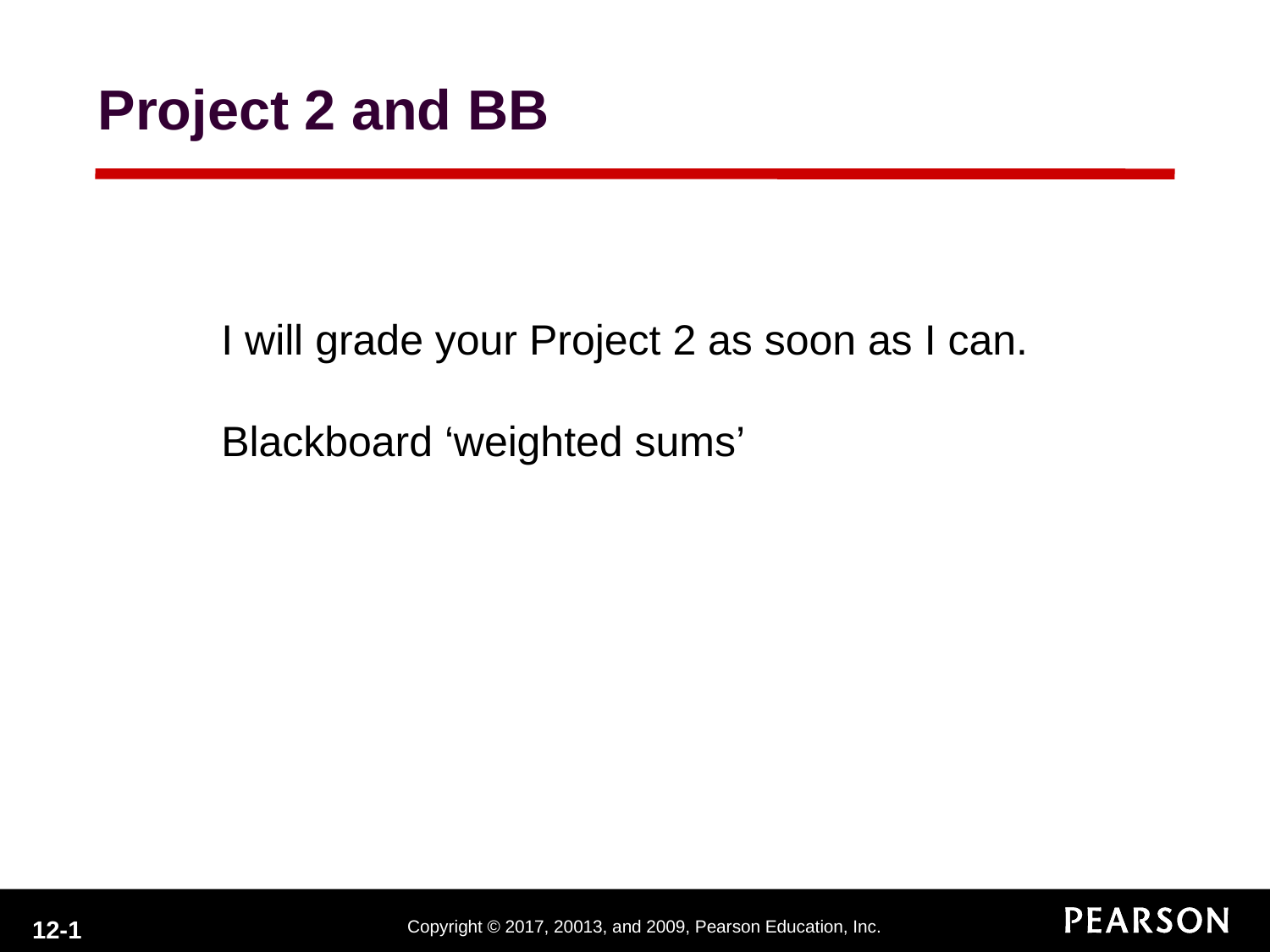

Project 2 and BB
I will grade your Project 2 as soon as I can.

Blackboard ‘weighted sums’